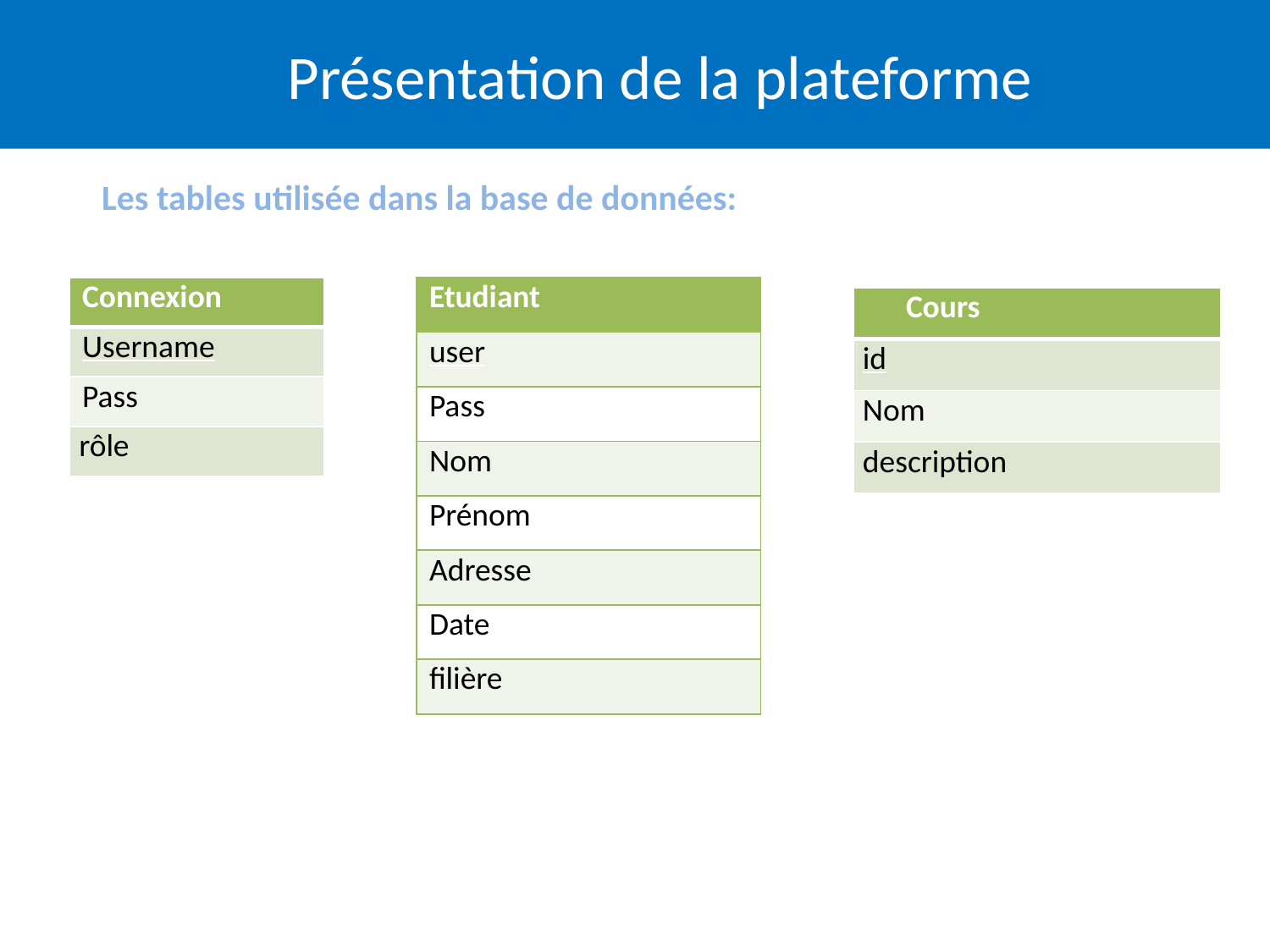

Présentation de la plateforme

Les tables utilisée dans la base de données:

| Connexion |
| --- |
| Username |
| Pass |
| rôle |
| Etudiant |
| --- |
| user |
| Pass |
| Nom |
| Prénom |
| Adresse |
| Date |
| filière |
| Cours |
| --- |
| id |
| Nom |
| description |